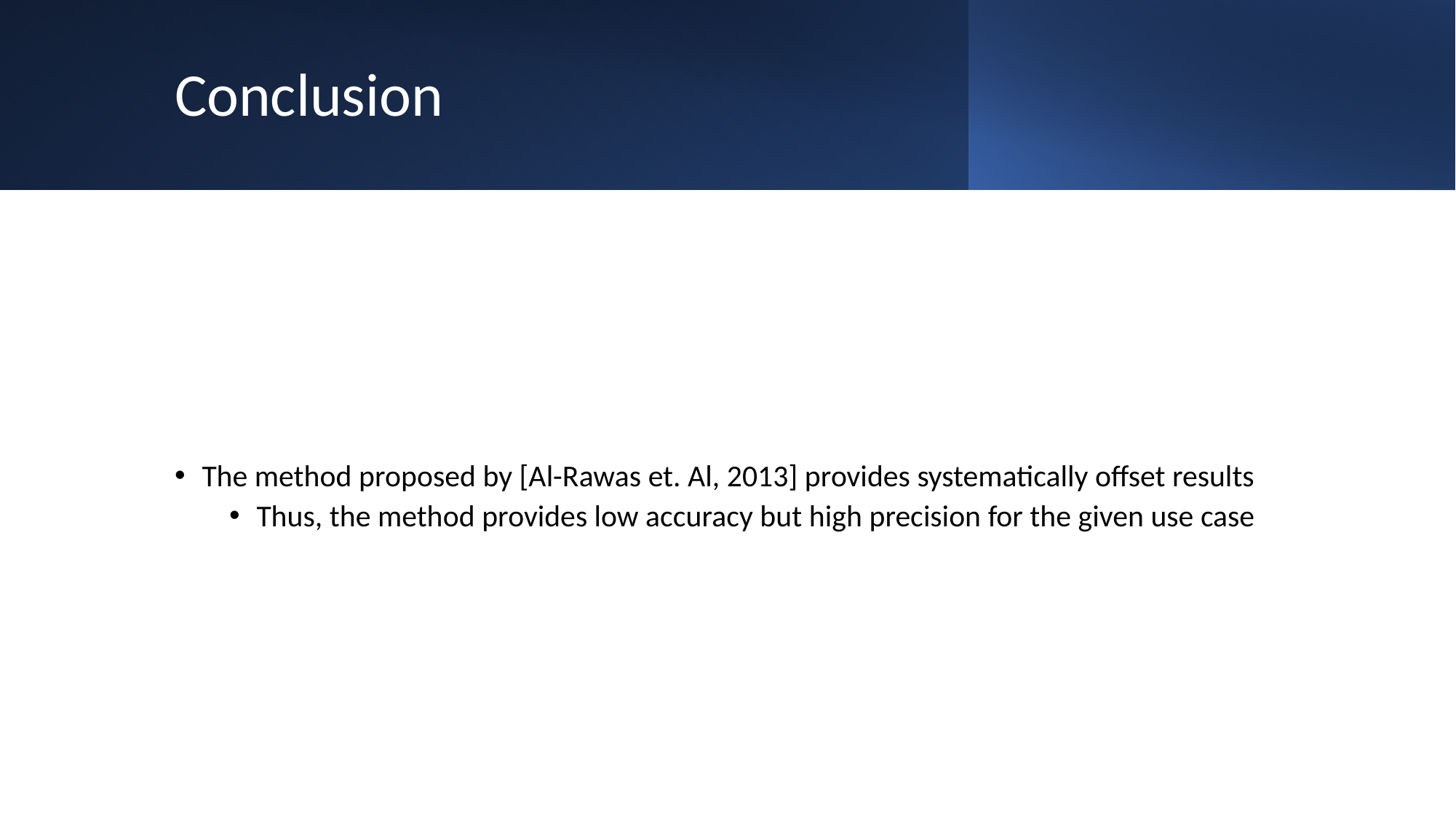

# Conclusion
The method proposed by [Al-Rawas et. Al, 2013] provides systematically offset results
Thus, the method provides low accuracy but high precision for the given use case